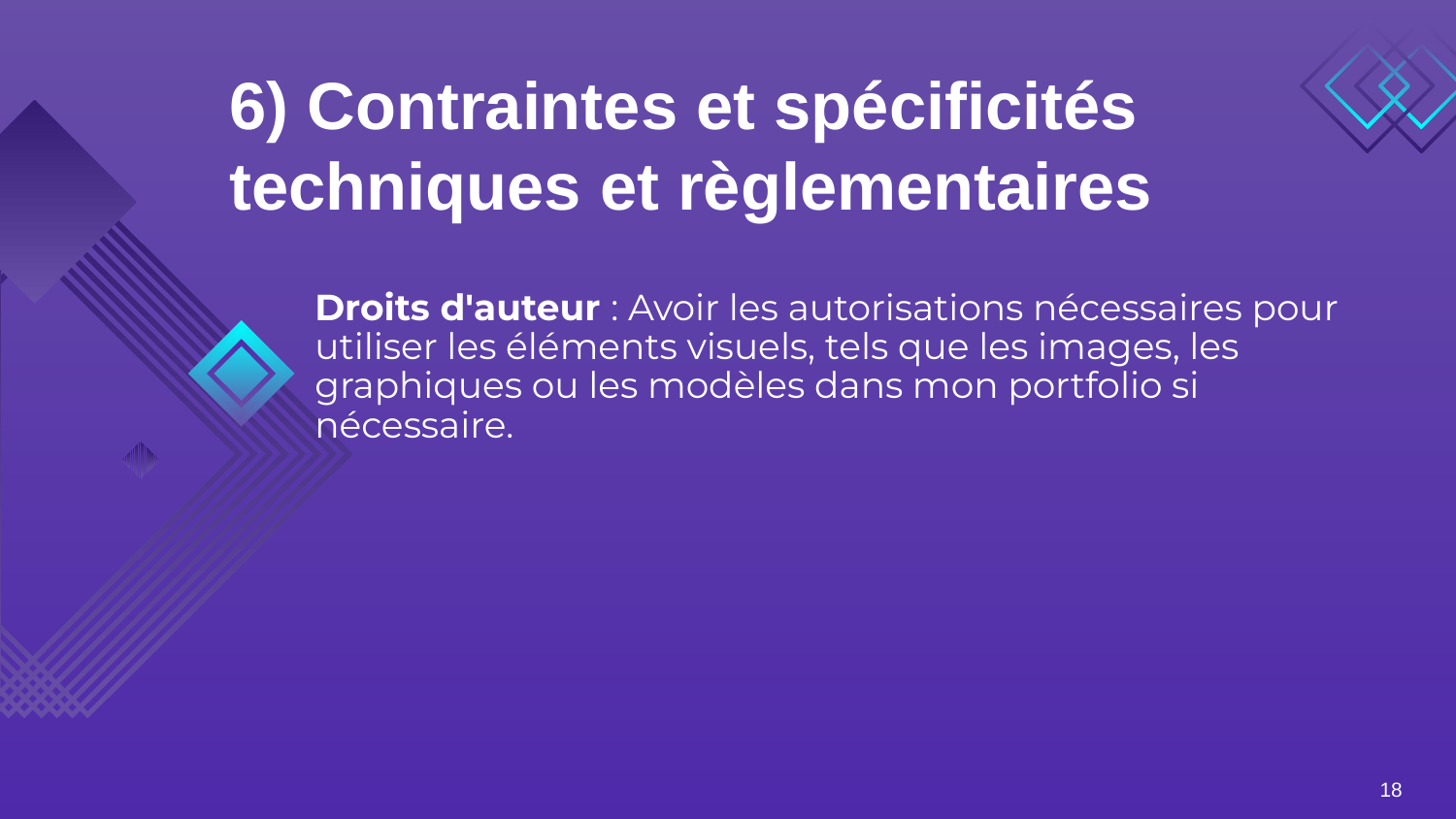

# 6) Contraintes et spécificités techniques et règlementaires
Droits d'auteur : Avoir les autorisations nécessaires pour utiliser les éléments visuels, tels que les images, les graphiques ou les modèles dans mon portfolio si nécessaire.
18